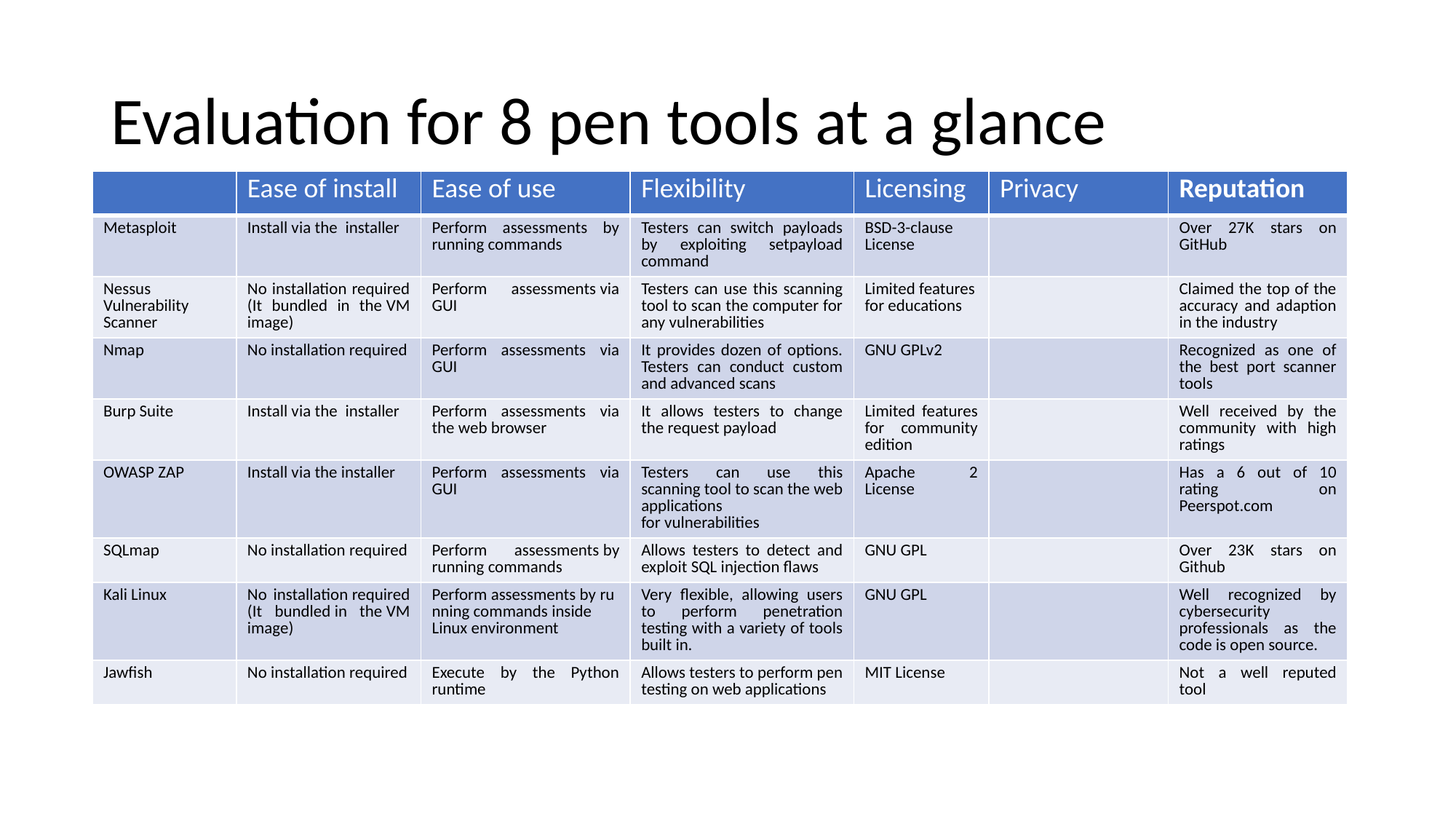

# Evaluation for 8 pen tools at a glance
|  | Ease of install | Ease of use | Flexibility | Licensing | Privacy | Reputation |
| --- | --- | --- | --- | --- | --- | --- |
| Metasploit | Install via the  installer | Perform assessments by running commands | Testers can switch payloads by exploiting setpayload command | BSD-3-clause License |  | Over 27K stars on GitHub |
| Nessus Vulnerability Scanner | No installation required (It bundled in the VM image) | Perform assessments via GUI | Testers can use this scanning tool to scan the computer for any vulnerabilities | Limited features for educations |  | Claimed the top of the accuracy and adaption in the industry |
| Nmap | No installation required | Perform assessments via GUI | It provides dozen of options. Testers can conduct custom and advanced scans | GNU GPLv2 |  | Recognized as one of the best port scanner tools |
| Burp Suite | Install via the  installer | Perform assessments via the web browser | It allows testers to change the request payload | Limited features for community edition |  | Well received by the community with high ratings |
| OWASP ZAP | Install via the installer | Perform assessments via GUI | Testers can use this scanning tool to scan the web applications for vulnerabilities | Apache 2 License |  | Has a 6 out of 10 rating on Peerspot.com |
| SQLmap | No installation required | Perform assessments by running commands | Allows testers to detect and exploit SQL injection flaws | GNU GPL |  | Over 23K stars on Github |
| Kali Linux | No installation required (It bundled in the VM image) | Perform assessments by running commands inside Linux environment | Very flexible, allowing users to perform penetration testing with a variety of tools built in. | GNU GPL |  | Well recognized by cybersecurity professionals as the code is open source. |
| Jawfish | No installation required | Execute by the Python runtime | Allows testers to perform pen testing on web applications | MIT License |  | Not a well reputed tool |